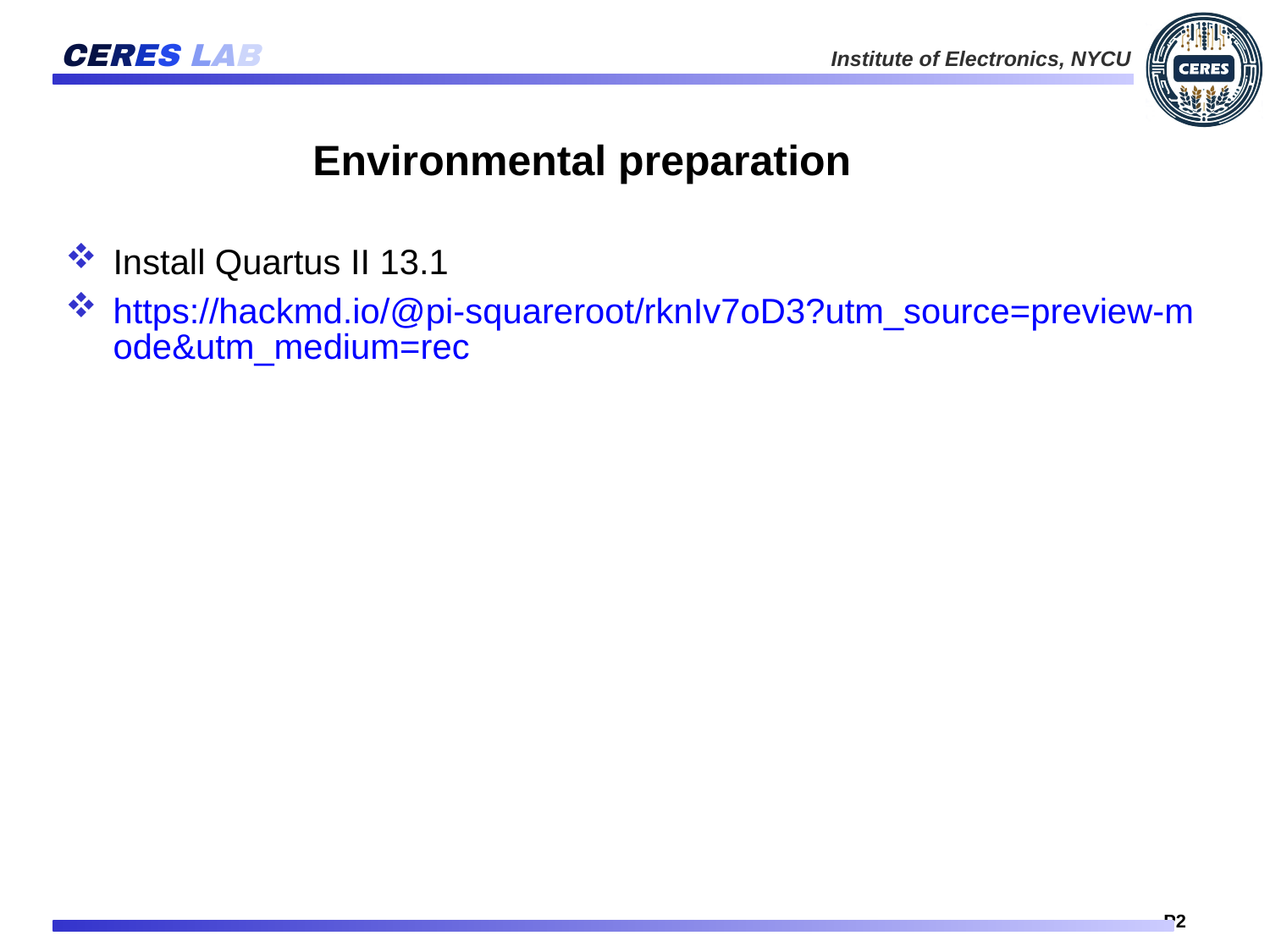

# Environmental preparation
Install Quartus II 13.1
https://hackmd.io/@pi-squareroot/rknIv7oD3?utm_source=preview-mode&utm_medium=rec